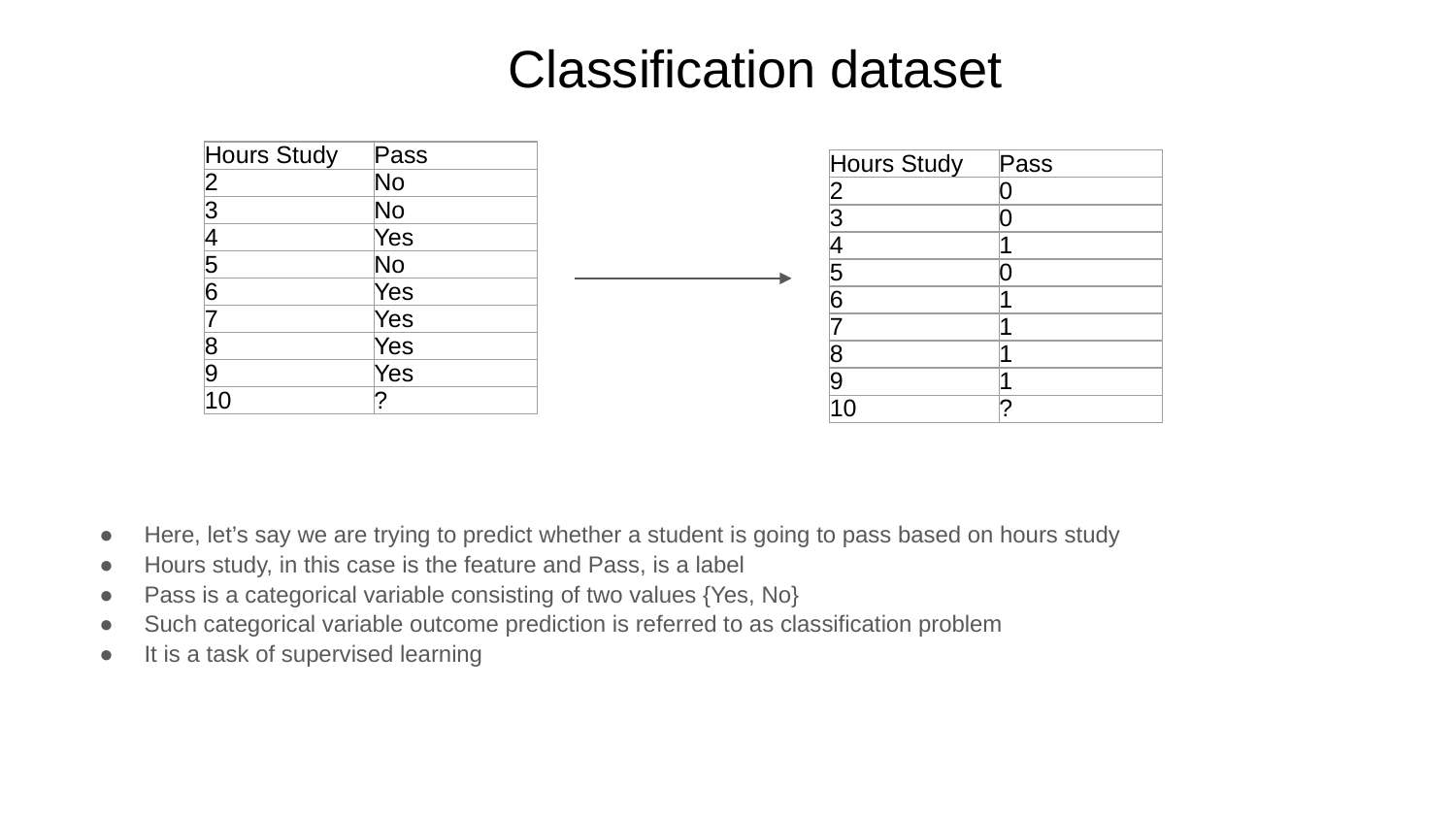

# Classification dataset
| Hours Study | Pass |
| --- | --- |
| 2 | No |
| 3 | No |
| 4 | Yes |
| 5 | No |
| 6 | Yes |
| 7 | Yes |
| 8 | Yes |
| 9 | Yes |
| 10 | ? |
| Hours Study | Pass |
| --- | --- |
| 2 | 0 |
| 3 | 0 |
| 4 | 1 |
| 5 | 0 |
| 6 | 1 |
| 7 | 1 |
| 8 | 1 |
| 9 | 1 |
| 10 | ? |
Here, let’s say we are trying to predict whether a student is going to pass based on hours study
Hours study, in this case is the feature and Pass, is a label
Pass is a categorical variable consisting of two values {Yes, No}
Such categorical variable outcome prediction is referred to as classification problem
It is a task of supervised learning